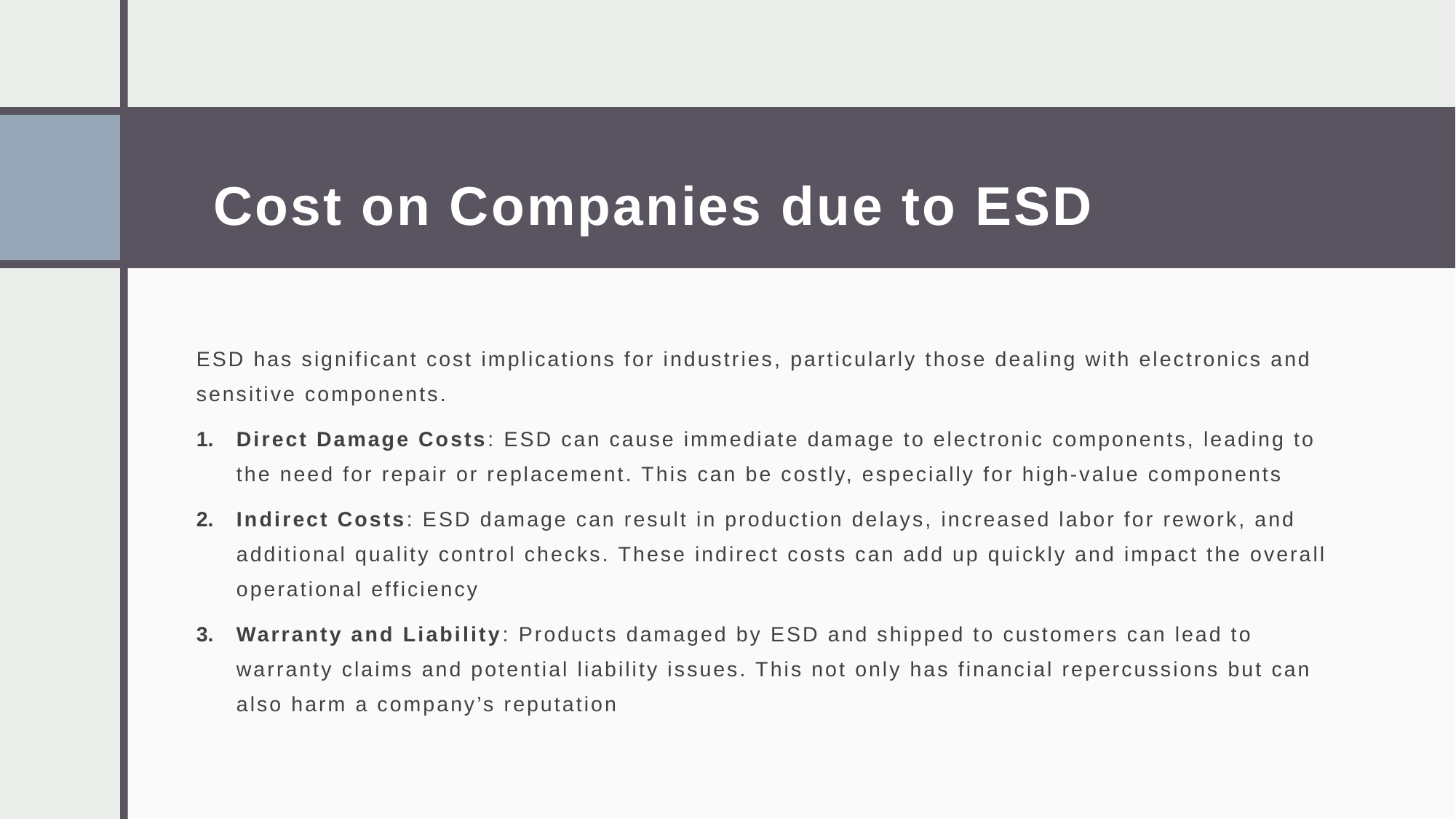

# Cost on Companies due to ESD

ESD has significant cost implications for industries, particularly those dealing with electronics and sensitive components.
Direct Damage Costs: ESD can cause immediate damage to electronic components, leading to the need for repair or replacement. This can be costly, especially for high-value components
Indirect Costs: ESD damage can result in production delays, increased labor for rework, and additional quality control checks. These indirect costs can add up quickly and impact the overall operational efficiency
Warranty and Liability: Products damaged by ESD and shipped to customers can lead to warranty claims and potential liability issues. This not only has financial repercussions but can also harm a company’s reputation